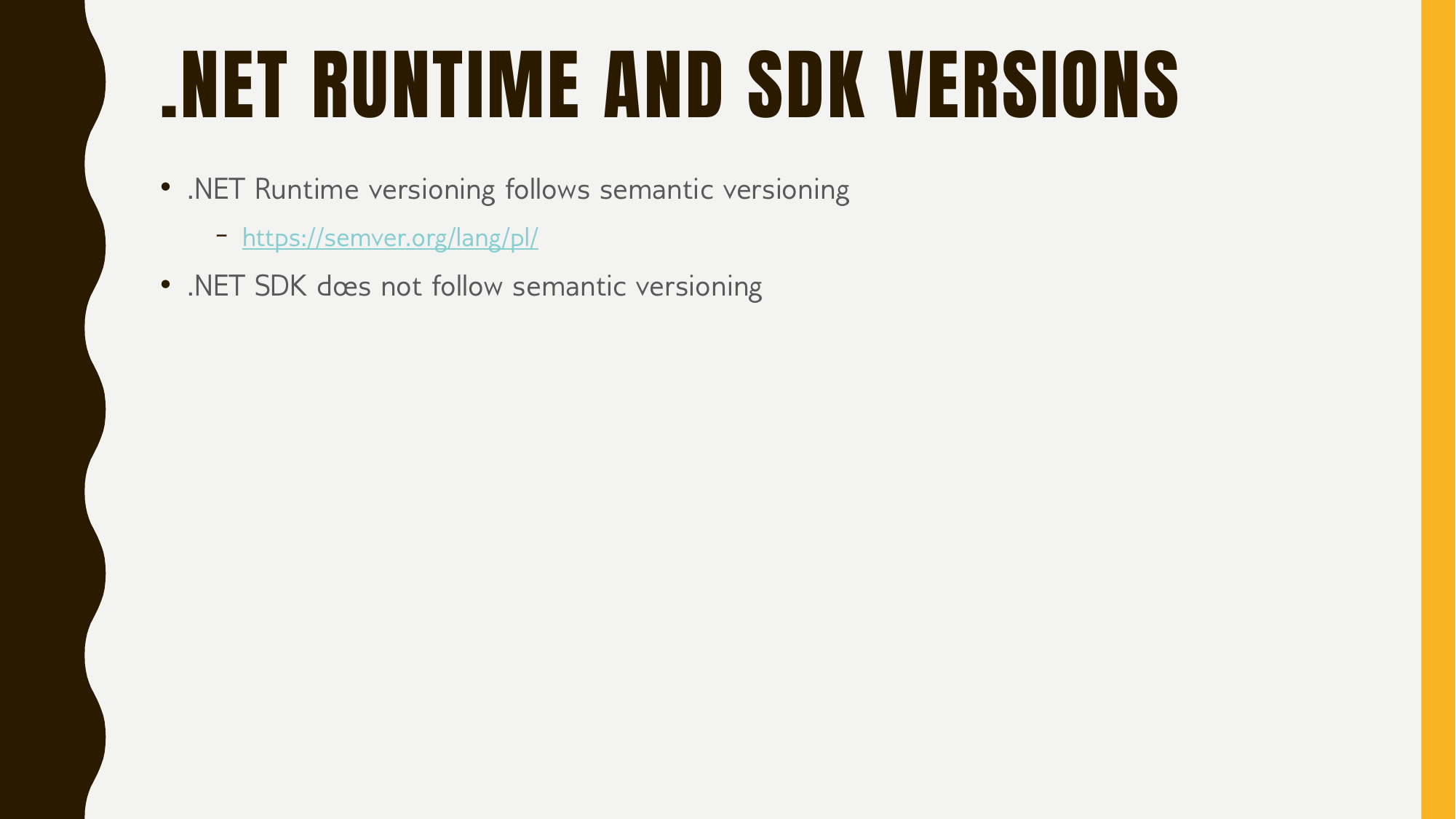

# .NET runtime and SDK versions
.NET Runtime versioning follows semantic versioning
https://semver.org/lang/pl/
.NET SDK does not follow semantic versioning